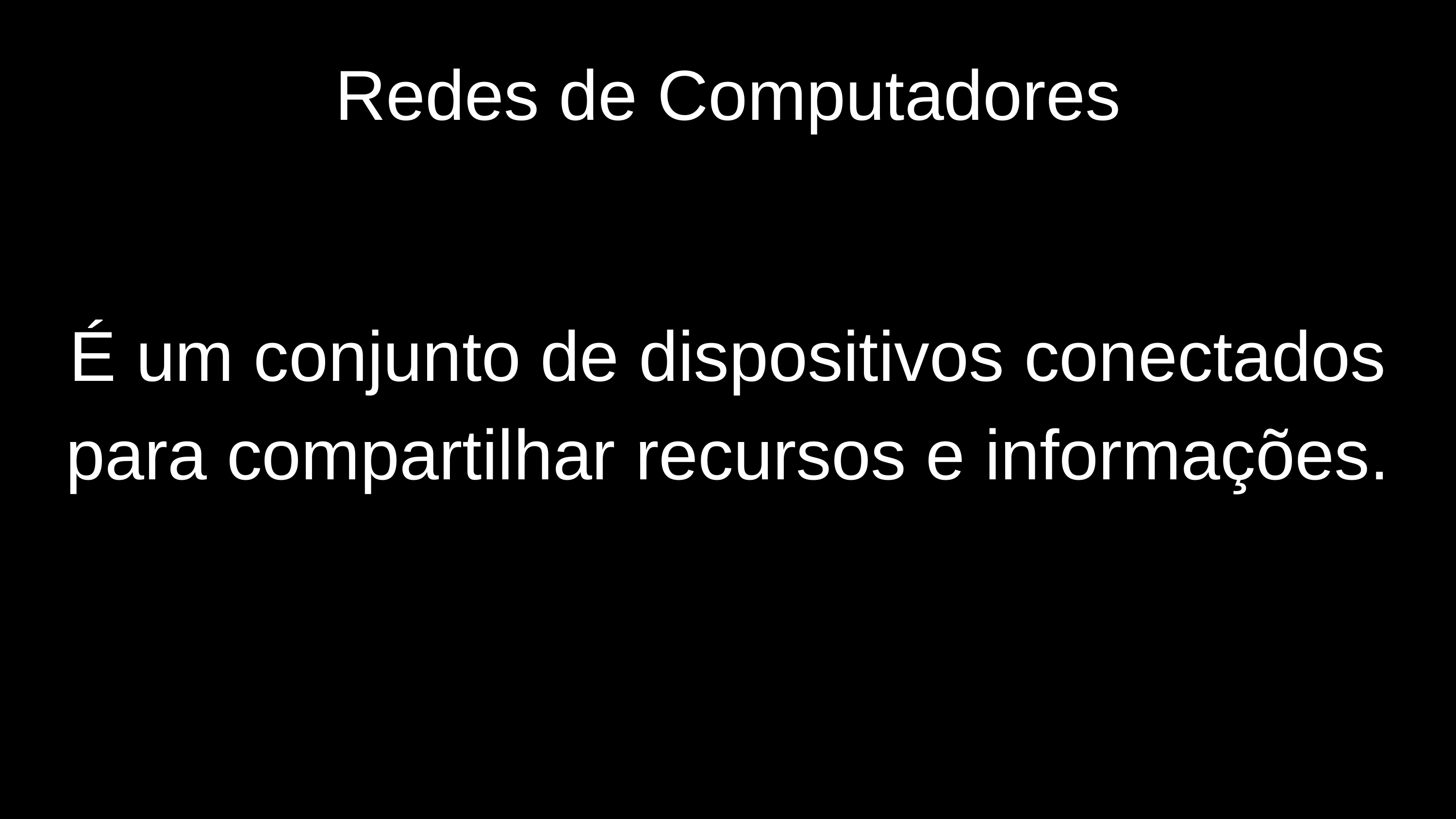

Redes de Computadores
É um conjunto de dispositivos conectados para compartilhar recursos e informações.